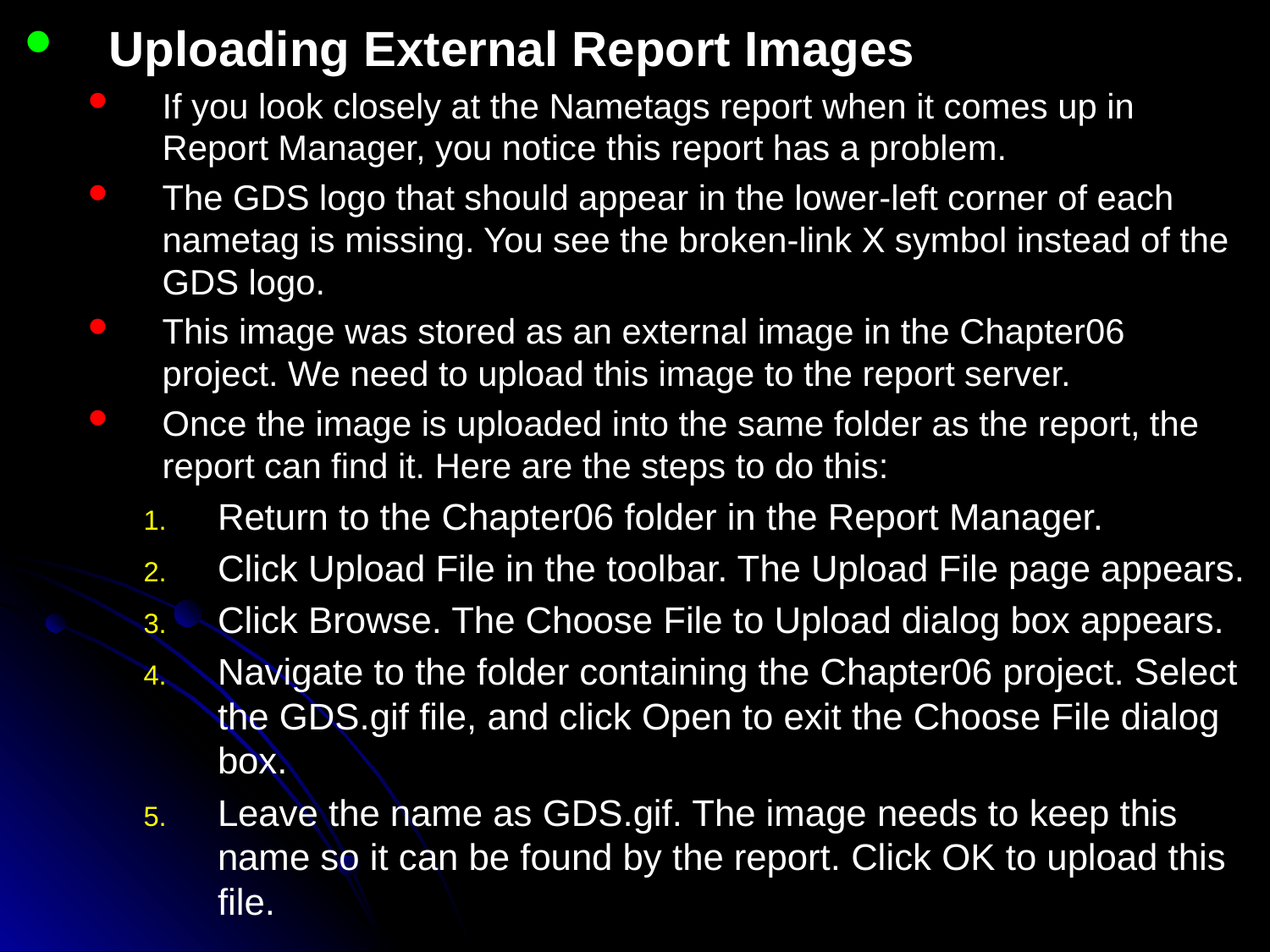

Uploading External Report Images
If you look closely at the Nametags report when it comes up in Report Manager, you notice this report has a problem.
The GDS logo that should appear in the lower-left corner of each nametag is missing. You see the broken-link X symbol instead of the GDS logo.
This image was stored as an external image in the Chapter06 project. We need to upload this image to the report server.
Once the image is uploaded into the same folder as the report, the report can find it. Here are the steps to do this:
Return to the Chapter06 folder in the Report Manager.
Click Upload File in the toolbar. The Upload File page appears.
Click Browse. The Choose File to Upload dialog box appears.
Navigate to the folder containing the Chapter06 project. Select the GDS.gif file, and click Open to exit the Choose File dialog box.
Leave the name as GDS.gif. The image needs to keep this name so it can be found by the report. Click OK to upload this file.